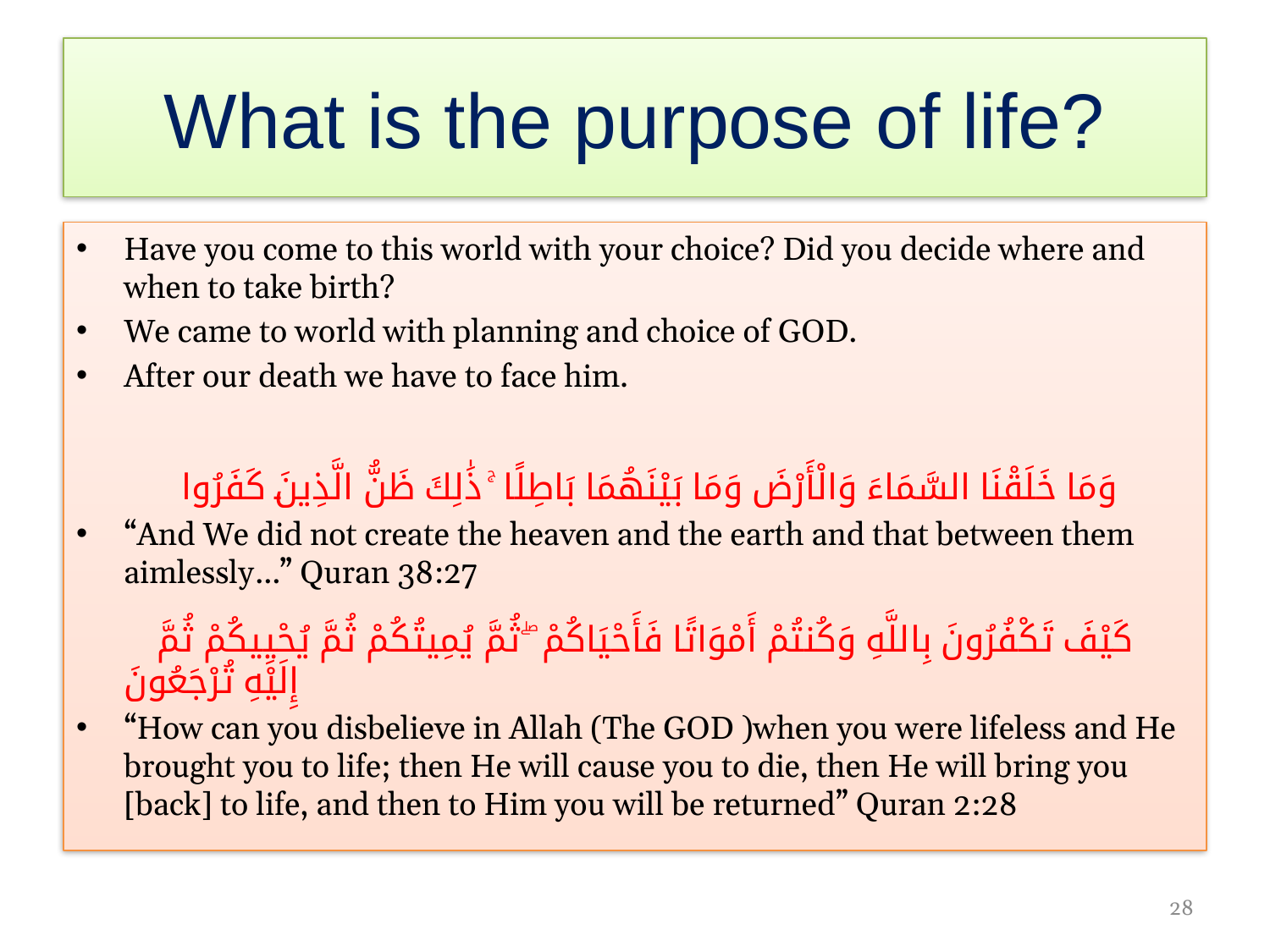

# What is the purpose of life?
Have you come to this world with your choice? Did you decide where and when to take birth?
We came to world with planning and choice of GOD.
After our death we have to face him.

	       وَمَا خَلَقْنَا السَّمَاءَ وَالْأَرْضَ وَمَا بَيْنَهُمَا بَاطِلًا ۚ ذَ‌ٰلِكَ ظَنُّ الَّذِينَ كَفَرُوا
“And We did not create the heaven and the earth and that between them aimlessly…” Quran 38:27

	    كَيْفَ تَكْفُرُونَ بِاللَّهِ وَكُنتُمْ أَمْوَاتًا فَأَحْيَاكُمْ ۖ ثُمَّ يُمِيتُكُمْ ثُمَّ يُحْيِيكُمْ ثُمَّ إِلَيْهِ تُرْجَعُونَ
“How can you disbelieve in Allah (The GOD )when you were lifeless and He brought you to life; then He will cause you to die, then He will bring you [back] to life, and then to Him you will be returned” Quran 2:28
28